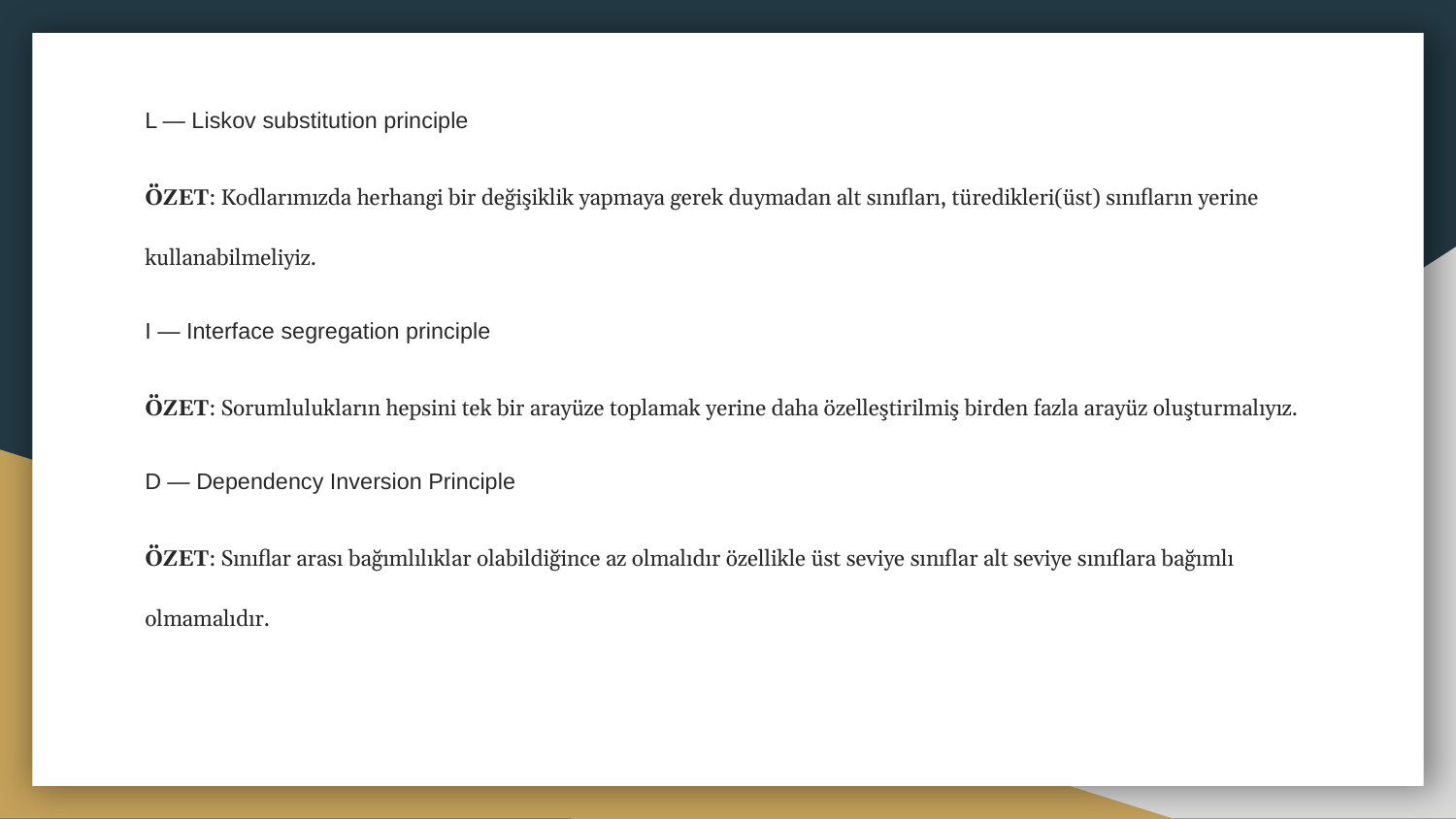

#
L — Liskov substitution principle
ÖZET: Kodlarımızda herhangi bir değişiklik yapmaya gerek duymadan alt sınıfları, türedikleri(üst) sınıfların yerine kullanabilmeliyiz.
I — Interface segregation principle
ÖZET: Sorumlulukların hepsini tek bir arayüze toplamak yerine daha özelleştirilmiş birden fazla arayüz oluşturmalıyız.
D — Dependency Inversion Principle
ÖZET: Sınıflar arası bağımlılıklar olabildiğince az olmalıdır özellikle üst seviye sınıflar alt seviye sınıflara bağımlı olmamalıdır.